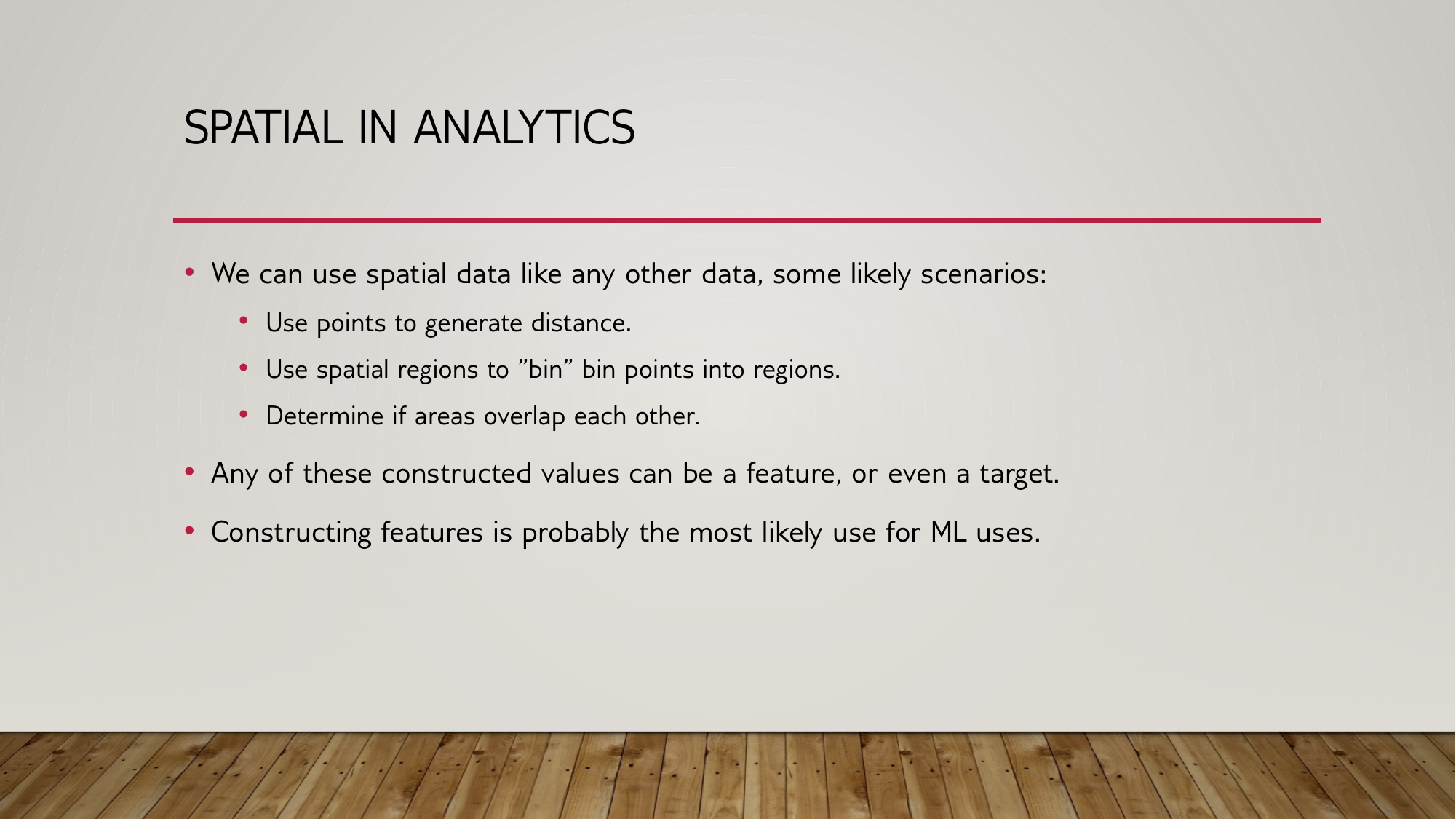

# Spatial in Analytics
We can use spatial data like any other data, some likely scenarios:
Use points to generate distance.
Use spatial regions to ”bin” bin points into regions.
Determine if areas overlap each other.
Any of these constructed values can be a feature, or even a target.
Constructing features is probably the most likely use for ML uses.